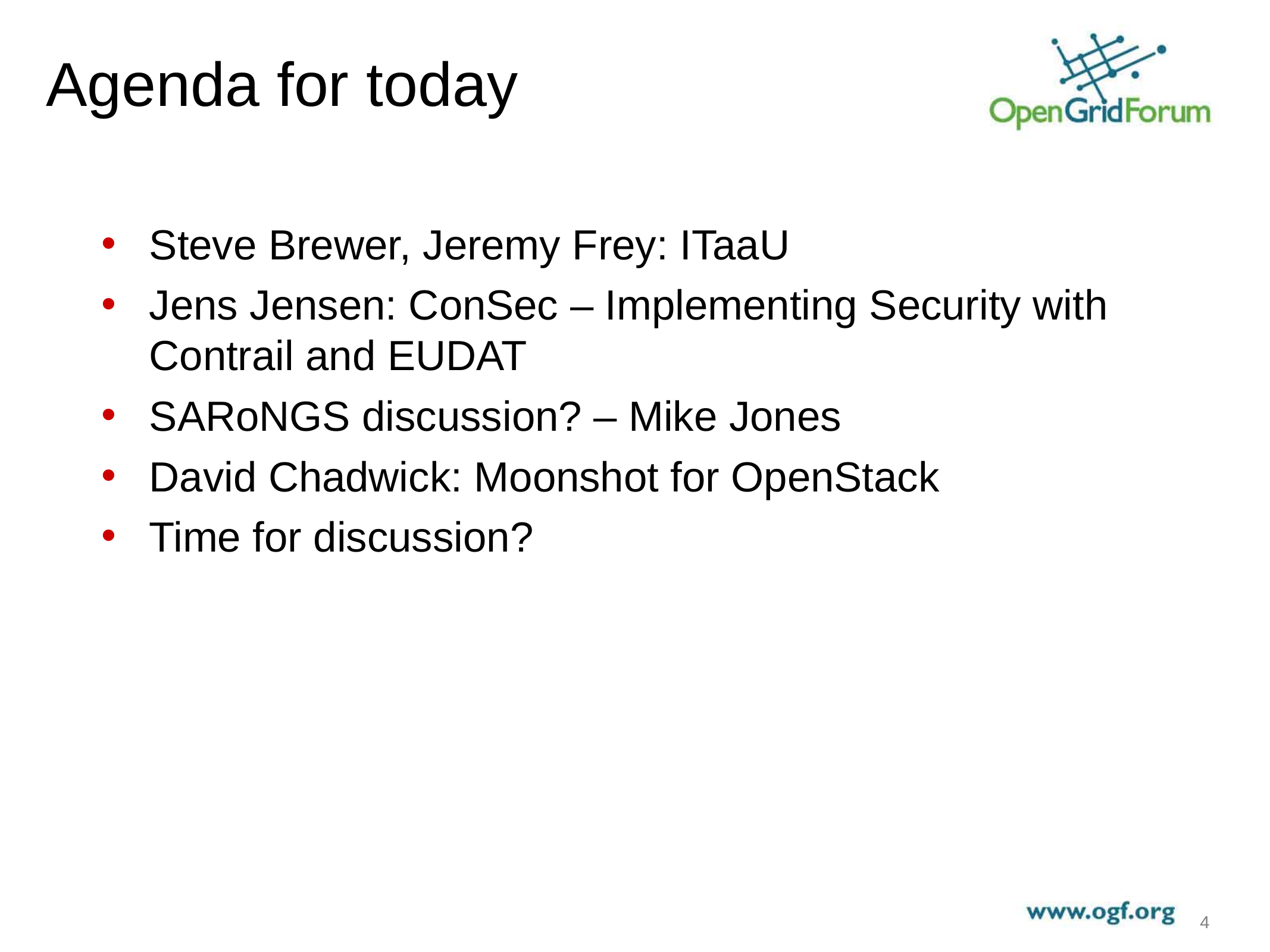

# Agenda for today
Steve Brewer, Jeremy Frey: ITaaU
Jens Jensen: ConSec – Implementing Security with Contrail and EUDAT
SARoNGS discussion? – Mike Jones
David Chadwick: Moonshot for OpenStack
Time for discussion?
4